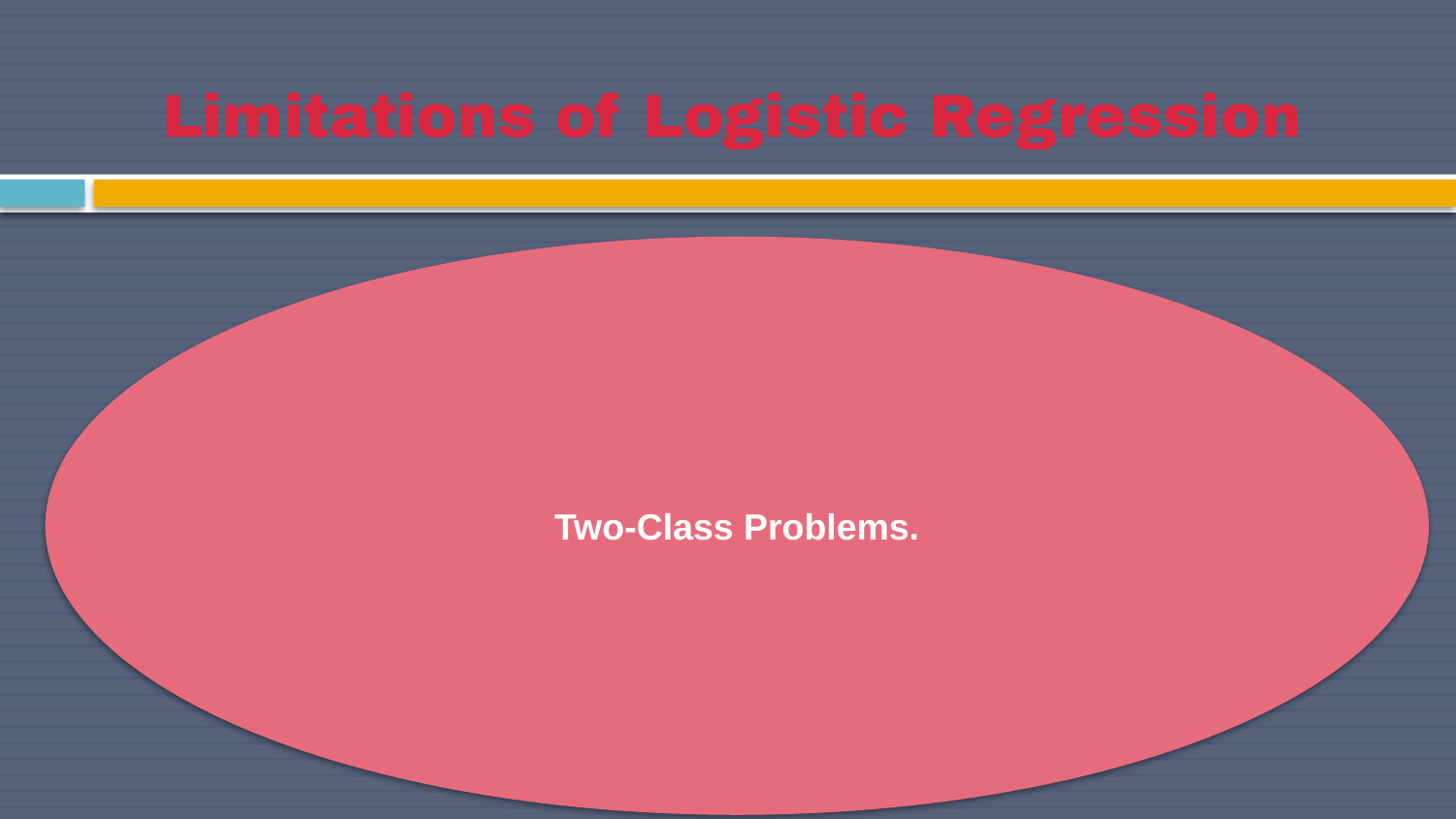

# Limitations of Logistic Regression
Two-Class Problems.